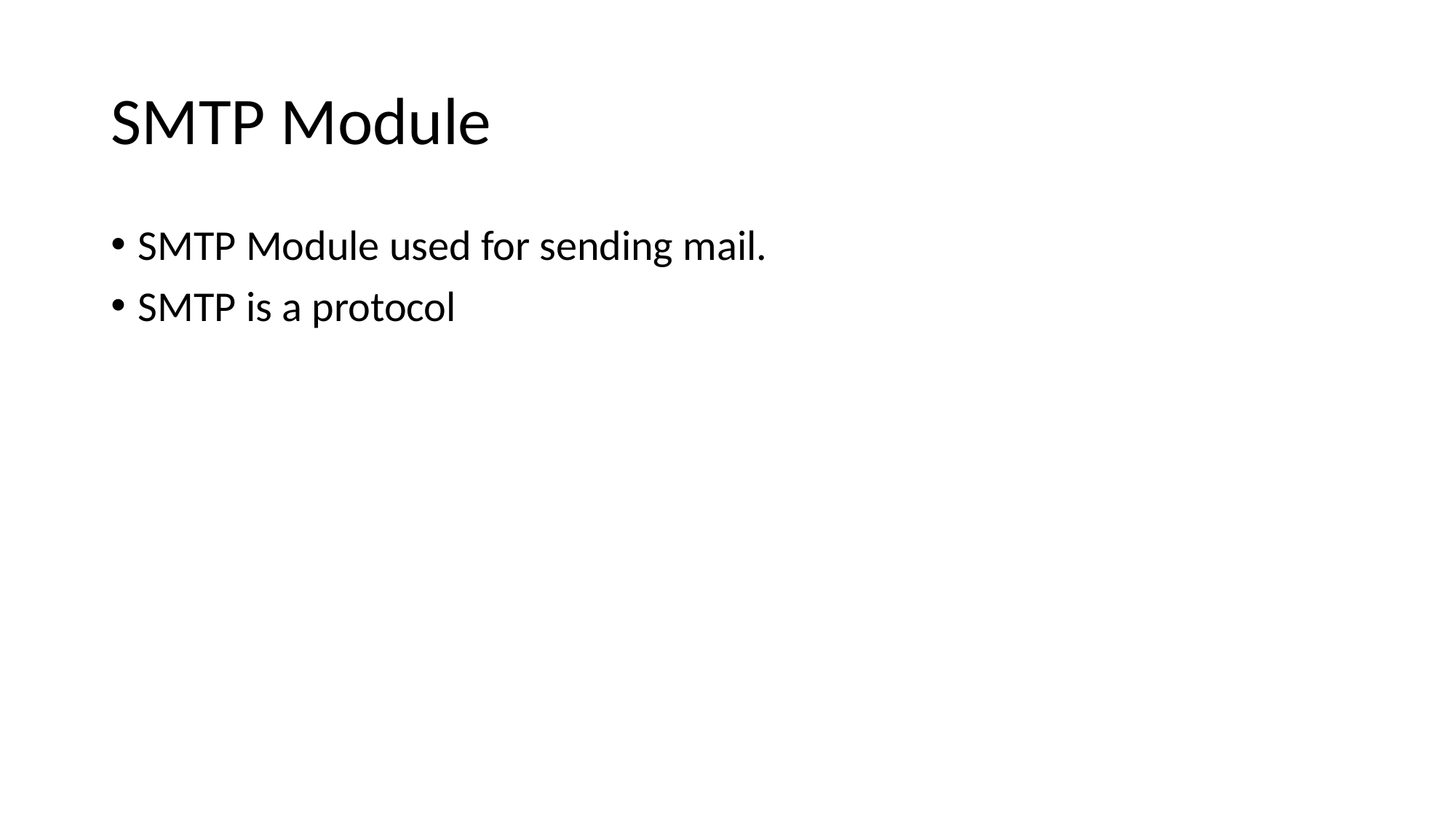

# SMTP Module
SMTP Module used for sending mail.
SMTP is a protocol